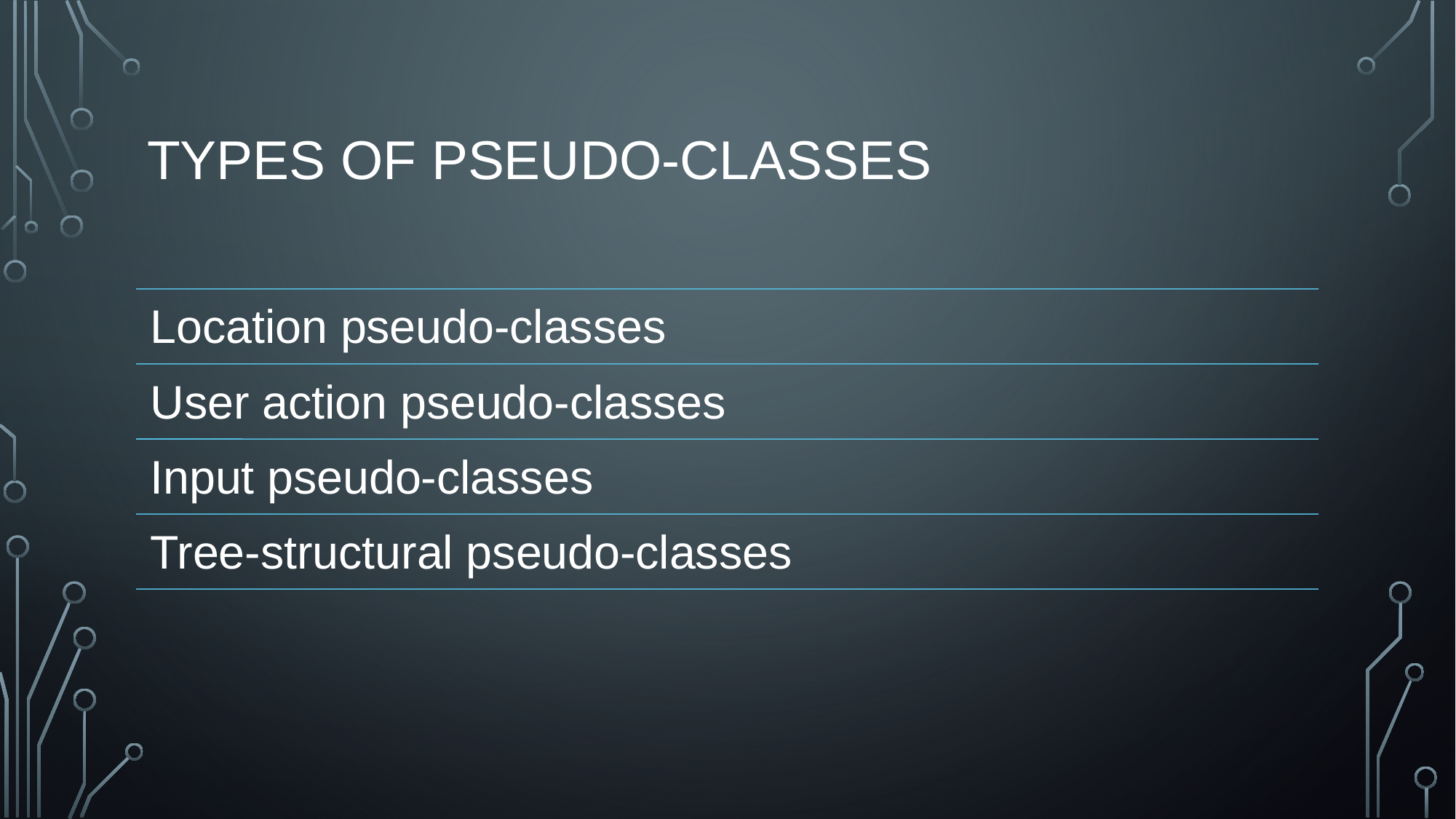

# Types of pseudo-classes
Location pseudo-classes
User action pseudo-classes
Input pseudo-classes
Tree-structural pseudo-classes